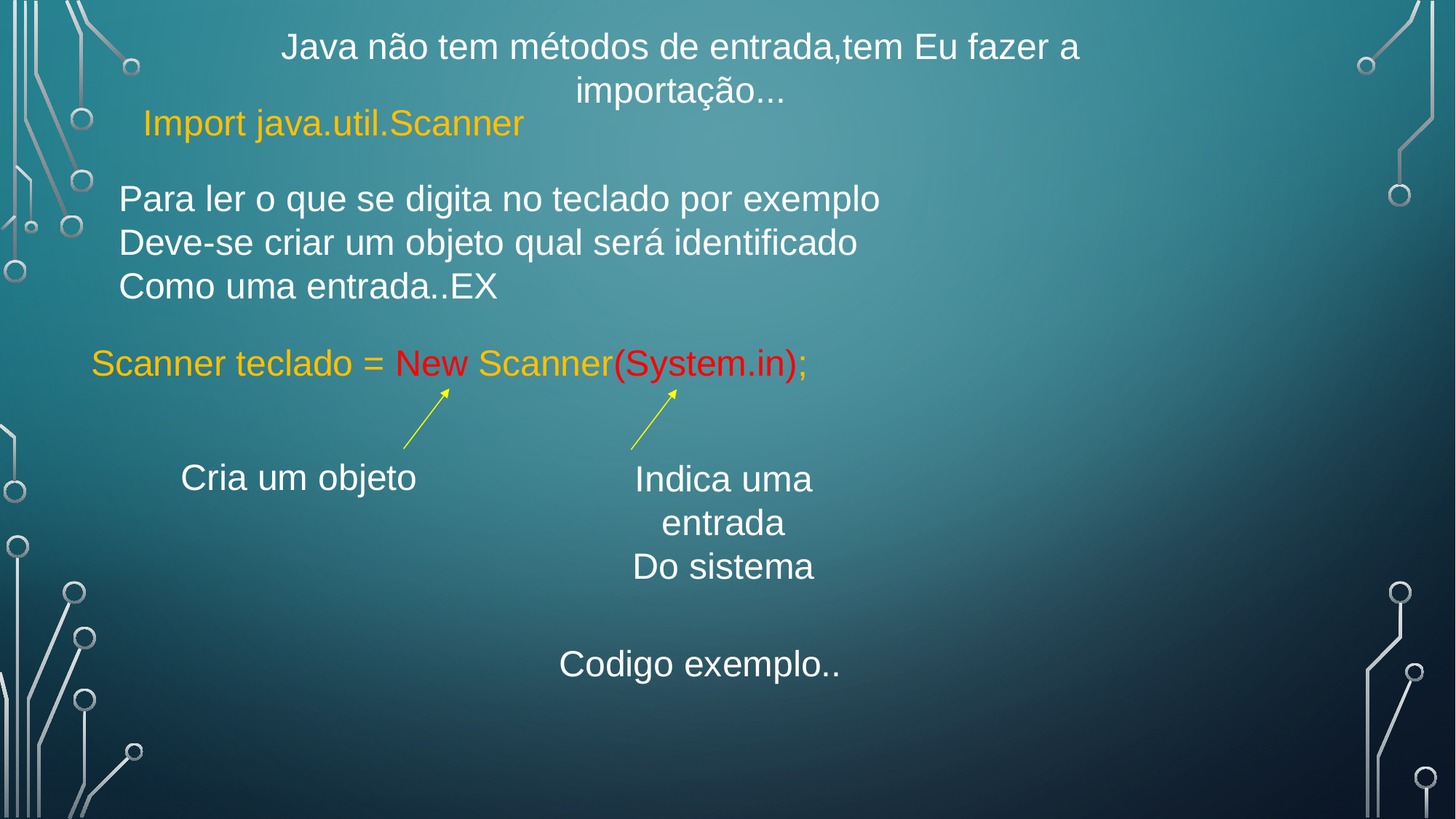

Java não tem métodos de entrada,tem Eu fazer a importação...
Import java.util.Scanner
Para ler o que se digita no teclado por exemplo
Deve-se criar um objeto qual será identificado
Como uma entrada..EX
Scanner teclado = New Scanner(System.in);
Cria um objeto
Indica uma entrada
Do sistema
Codigo exemplo..